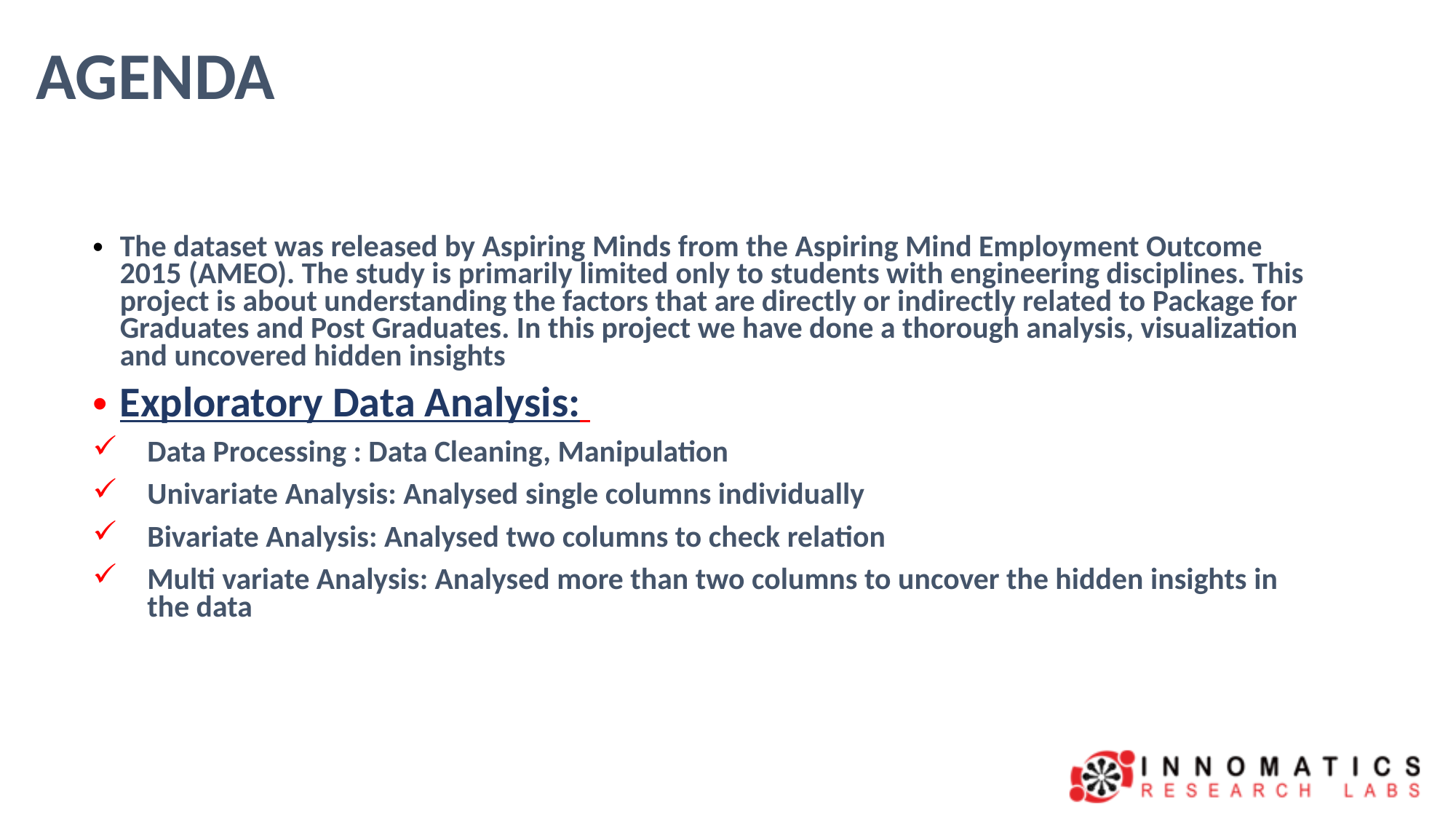

# AGENDA
The dataset was released by Aspiring Minds from the Aspiring Mind Employment Outcome 2015 (AMEO). The study is primarily limited only to students with engineering disciplines. This project is about understanding the factors that are directly or indirectly related to Package for Graduates and Post Graduates. In this project we have done a thorough analysis, visualization and uncovered hidden insights
Exploratory Data Analysis:
Data Processing : Data Cleaning, Manipulation
Univariate Analysis: Analysed single columns individually
Bivariate Analysis: Analysed two columns to check relation
Multi variate Analysis: Analysed more than two columns to uncover the hidden insights in the data